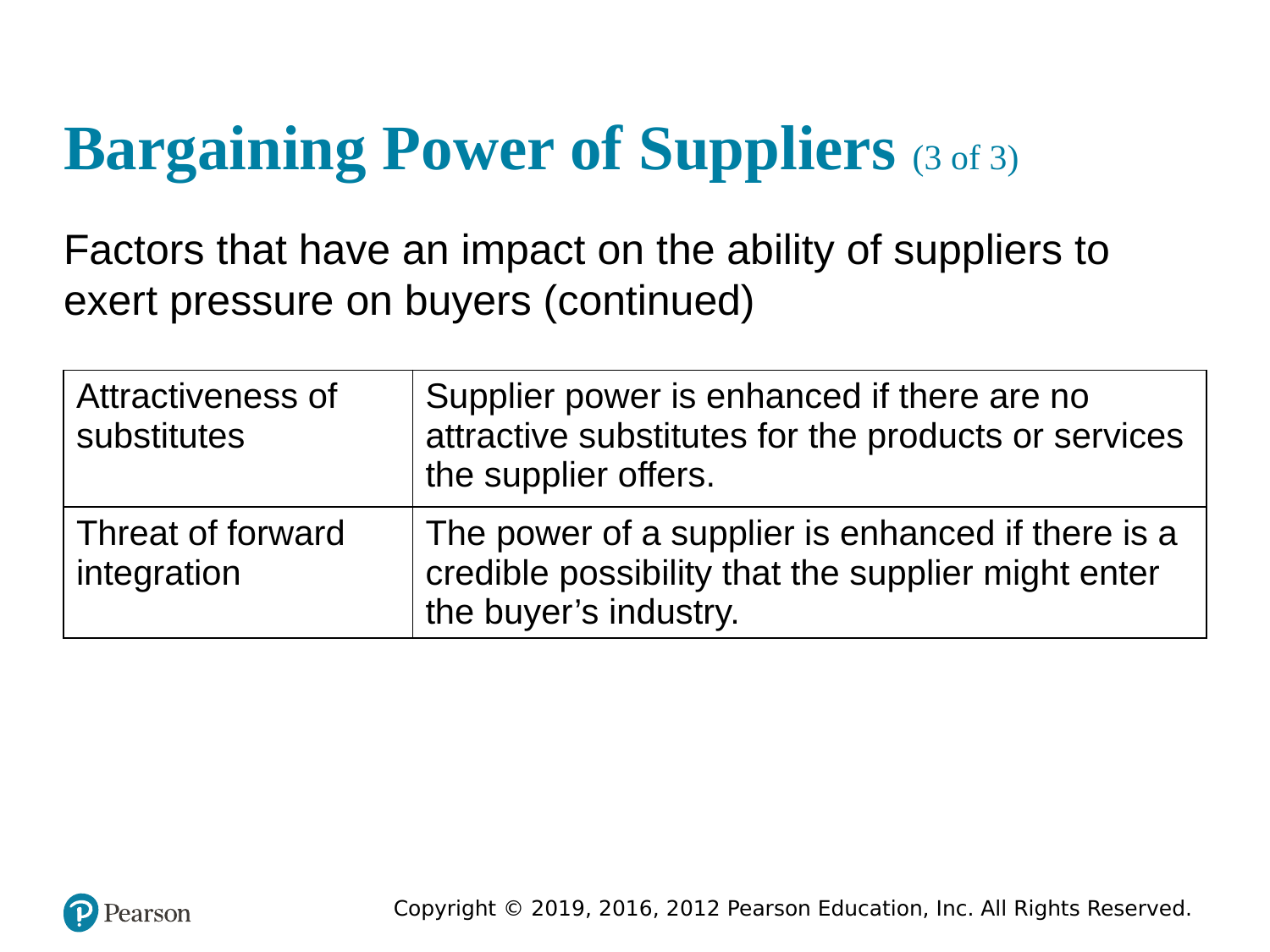

# Bargaining Power of Suppliers (3 of 3)
Factors that have an impact on the ability of suppliers to exert pressure on buyers (continued)
| Attractiveness of substitutes | Supplier power is enhanced if there are no attractive substitutes for the products or services the supplier offers. |
| --- | --- |
| Threat of forward integration | The power of a supplier is enhanced if there is a credible possibility that the supplier might enter the buyer’s industry. |